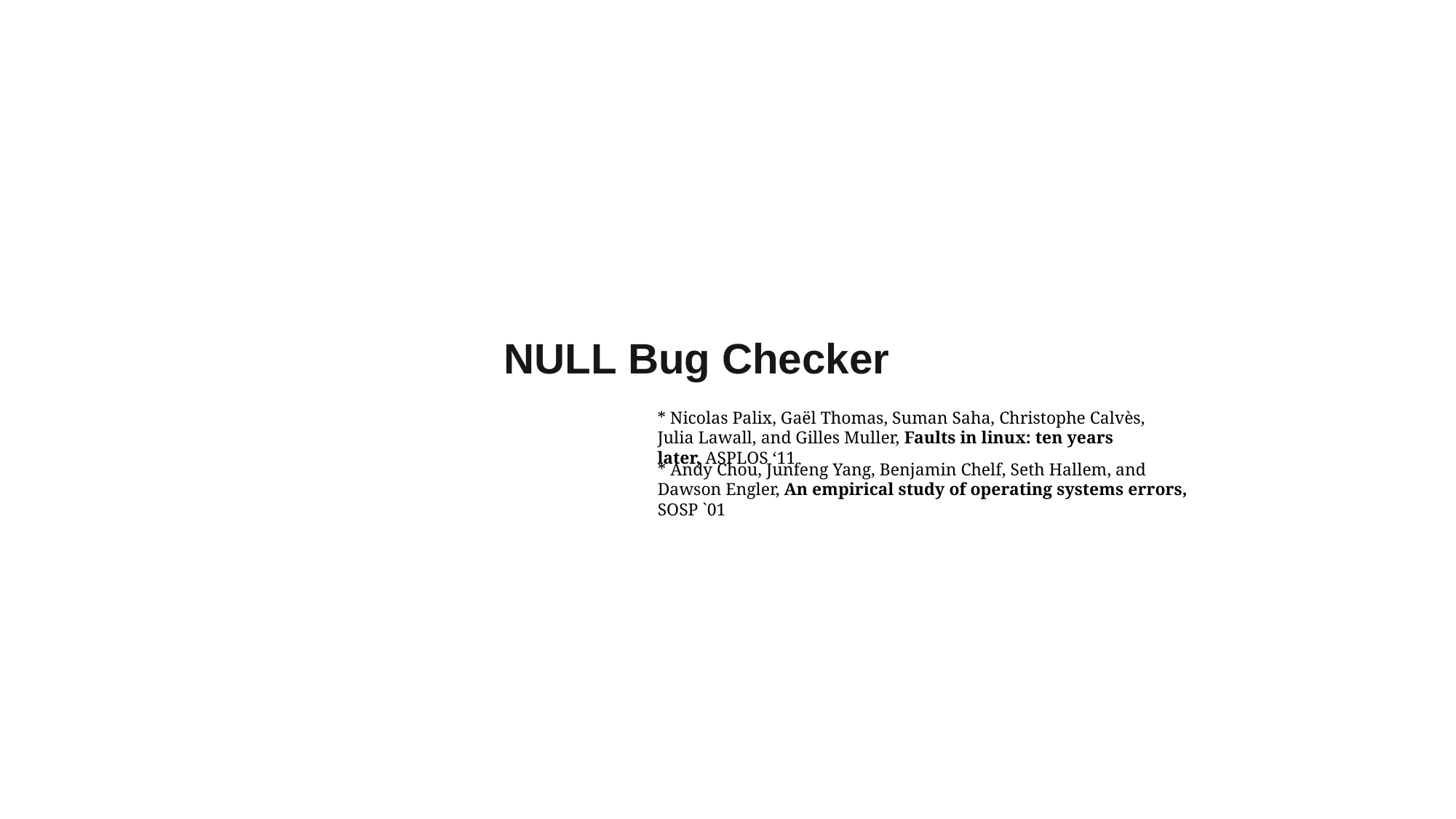

NULL Bug Checker
* Nicolas Palix, Gaël Thomas, Suman Saha, Christophe Calvès, Julia Lawall, and Gilles Muller, Faults in linux: ten years later, ASPLOS ‘11
* Andy Chou, Junfeng Yang, Benjamin Chelf, Seth Hallem, and Dawson Engler, An empirical study of operating systems errors, SOSP `01